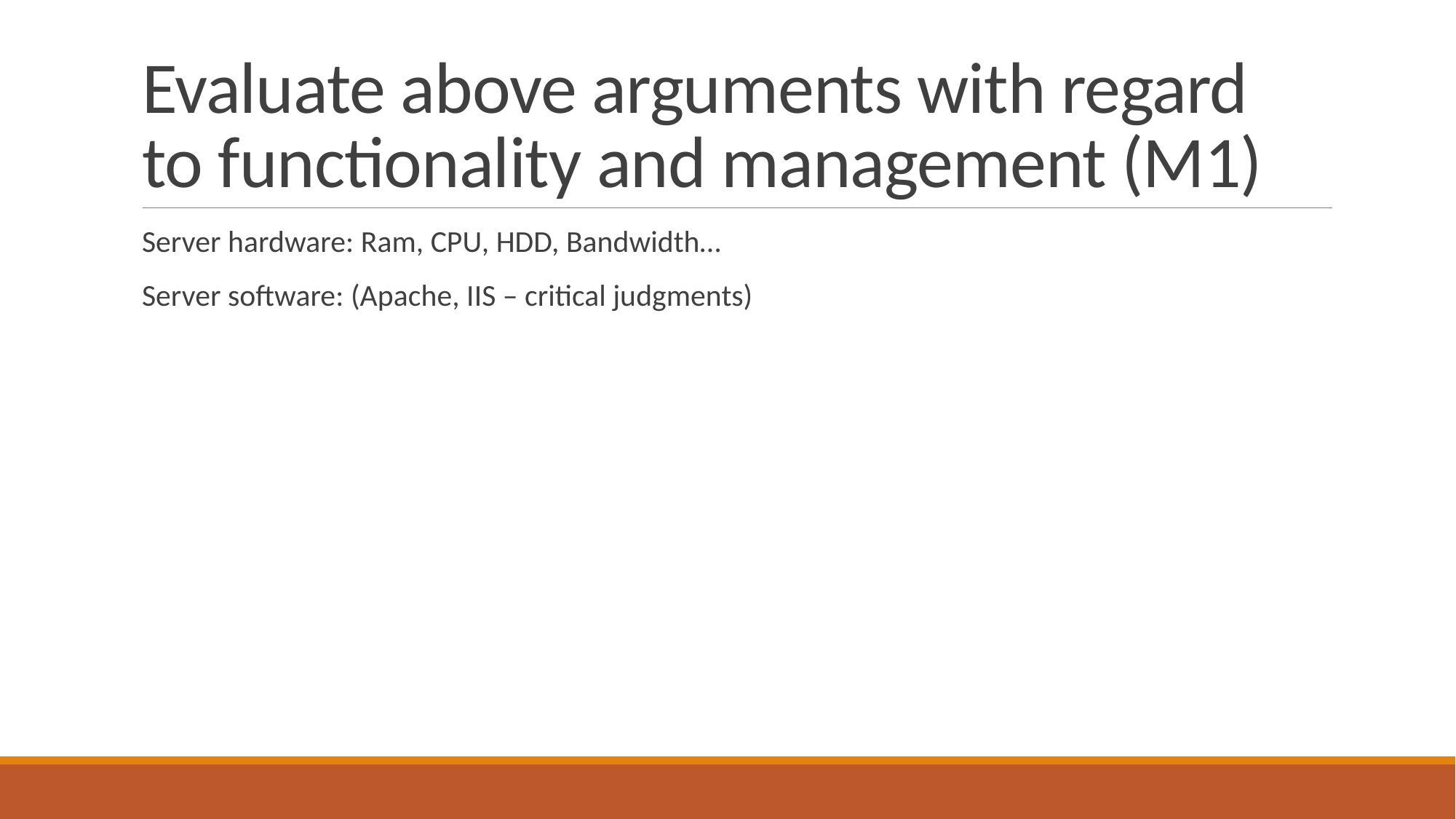

# Evaluate above arguments with regard to functionality and management (M1)
Server hardware: Ram, CPU, HDD, Bandwidth…
Server software: (Apache, IIS – critical judgments)